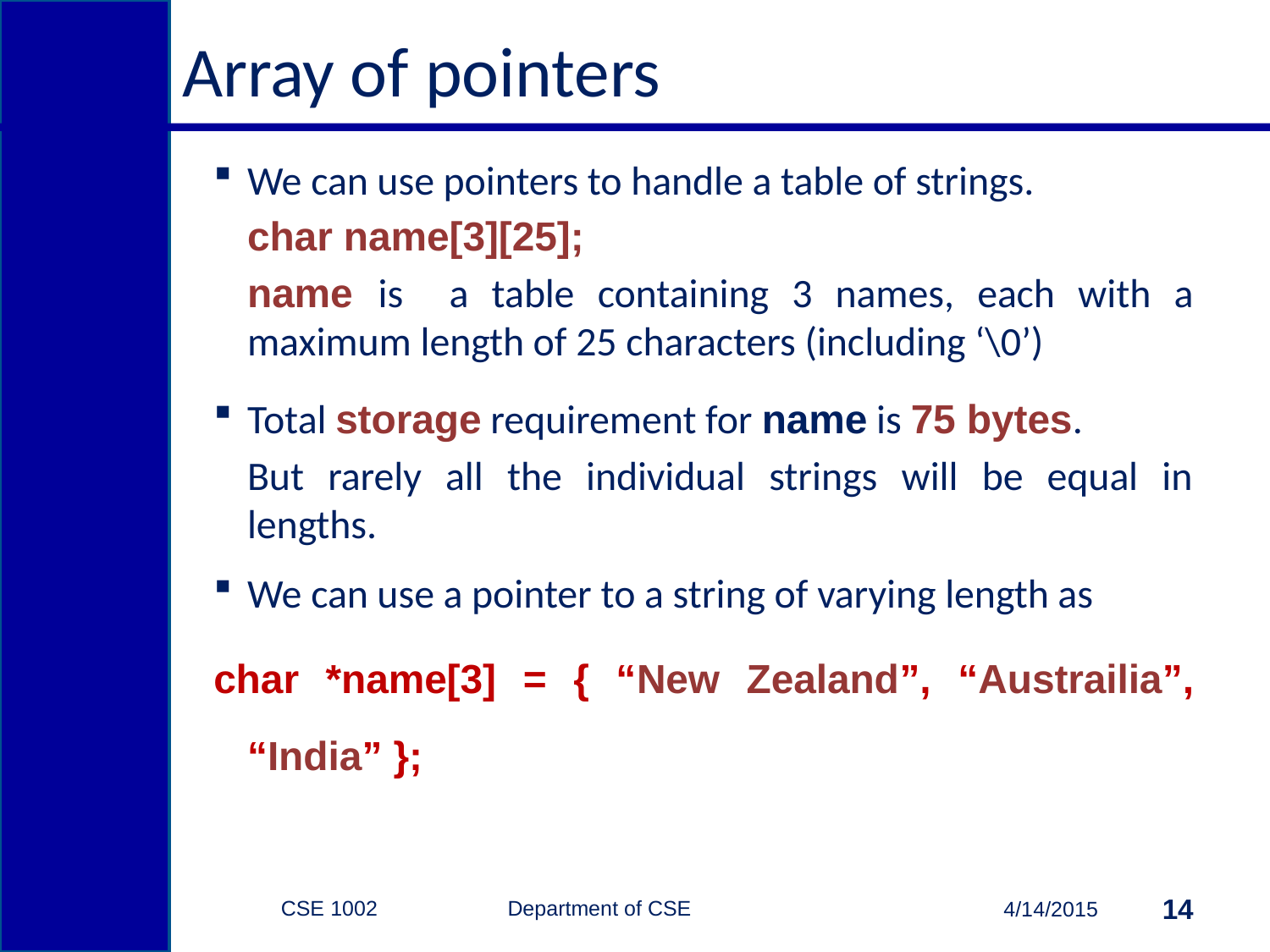

# Array of pointers
We can use pointers to handle a table of strings.
 	char name[3][25];
	name is  a table containing 3 names, each with a maximum length of 25 characters (including ‘\0’)

Total storage requirement for name is 75 bytes.
	But rarely all the individual strings will be equal in lengths.

We can use a pointer to a string of varying length as
char *name[3] = { “New Zealand”, “Austrailia”, “India” };

CSE 1002                      Department of CSE
14
4/14/2015